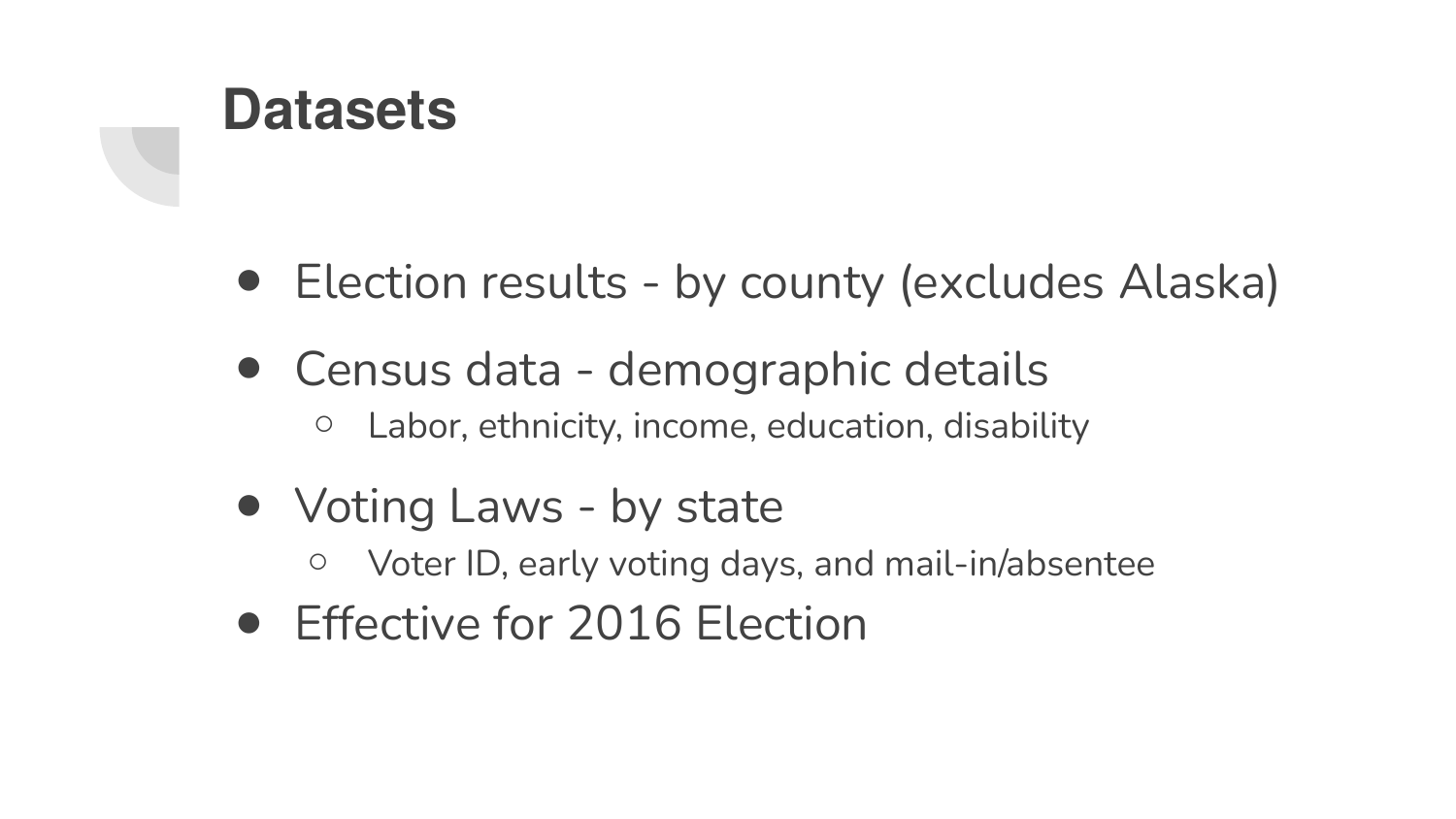

# Datasets
Election results - by county (excludes Alaska)
Census data - demographic details
Labor, ethnicity, income, education, disability
Voting Laws - by state
Voter ID, early voting days, and mail-in/absentee
Effective for 2016 Election